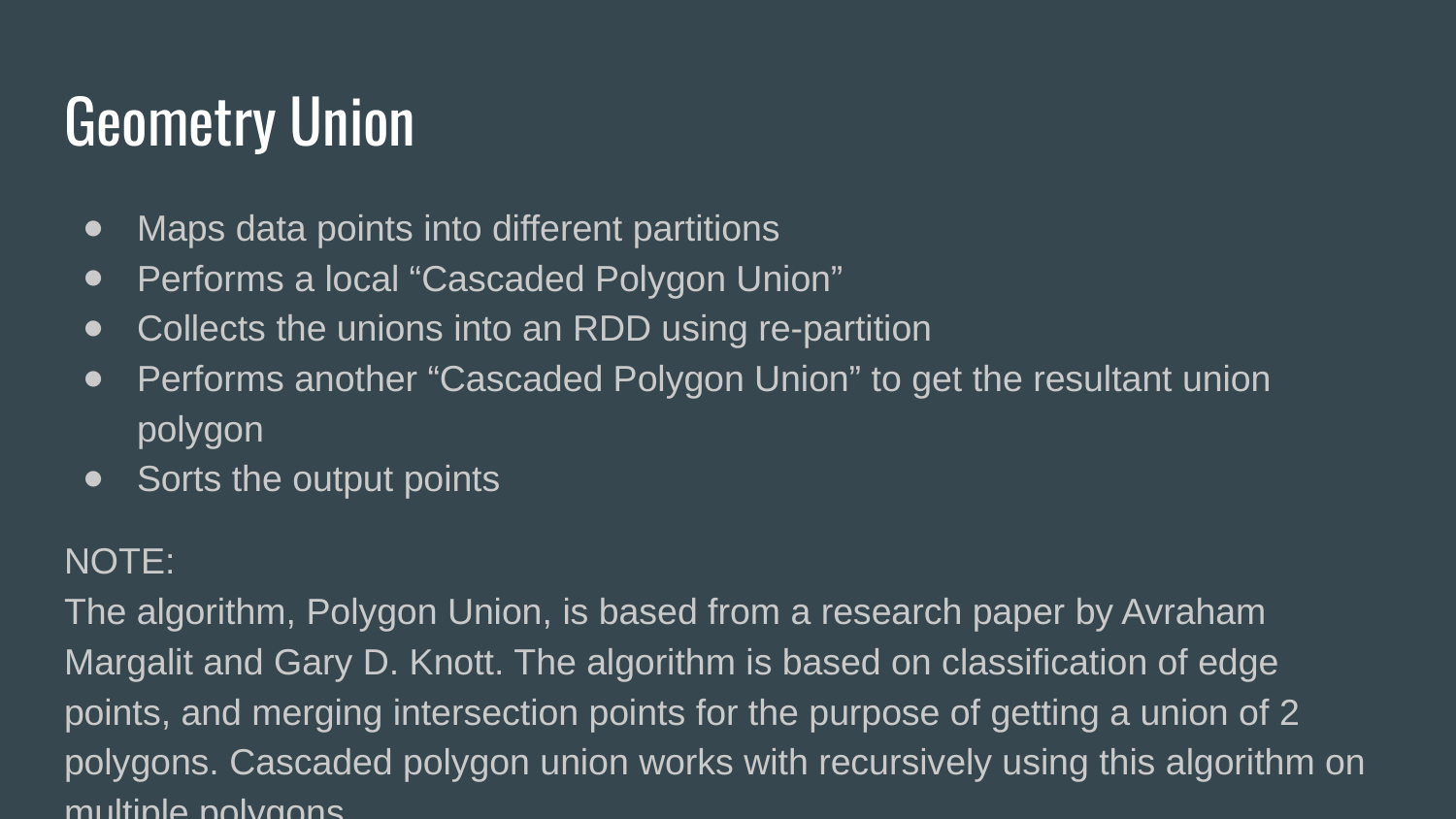

# Geometry Union
Maps data points into different partitions
Performs a local “Cascaded Polygon Union”
Collects the unions into an RDD using re-partition
Performs another “Cascaded Polygon Union” to get the resultant union polygon
Sorts the output points
NOTE:
The algorithm, Polygon Union, is based from a research paper by Avraham Margalit and Gary D. Knott. The algorithm is based on classification of edge points, and merging intersection points for the purpose of getting a union of 2 polygons. Cascaded polygon union works with recursively using this algorithm on multiple polygons.